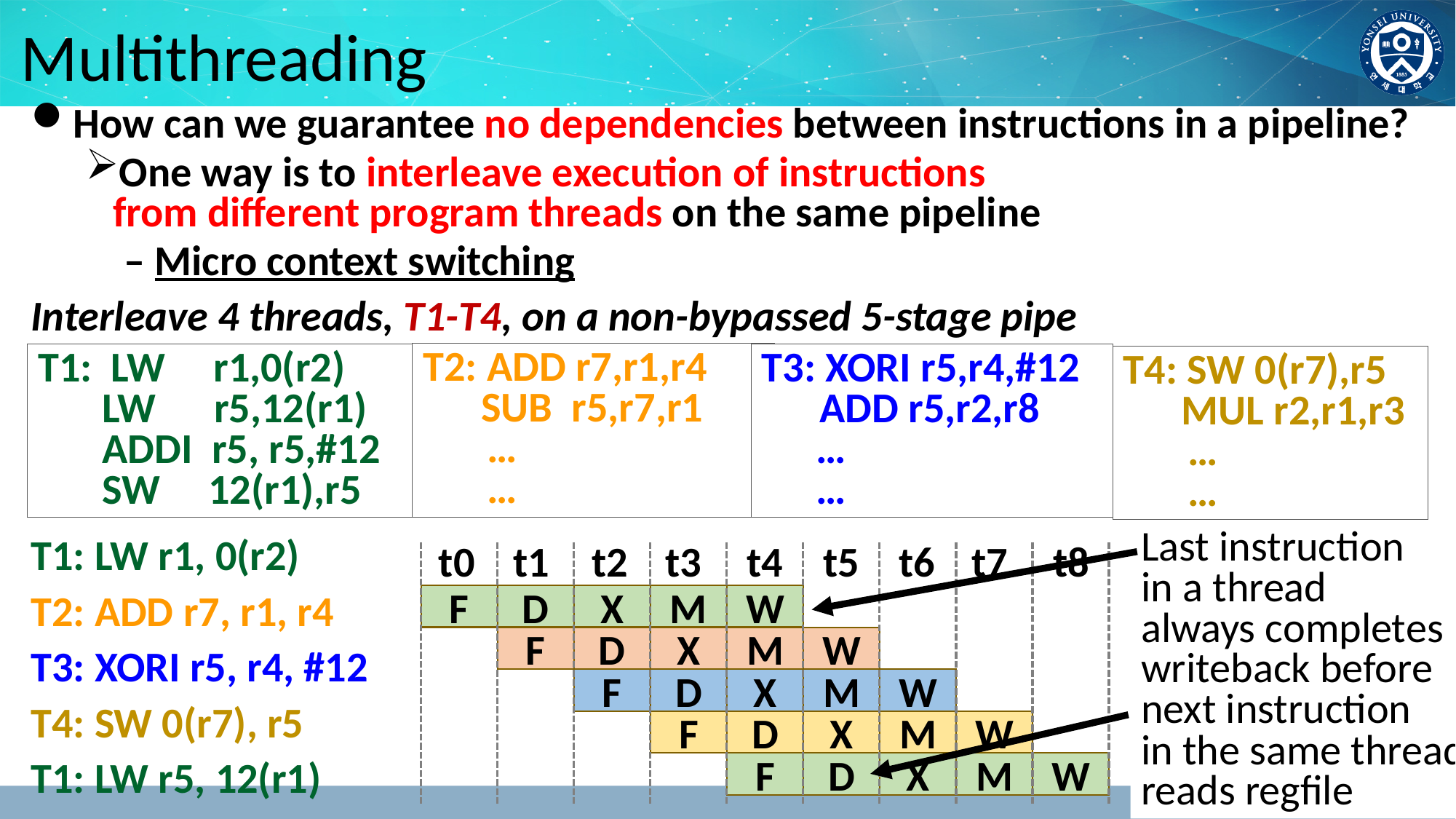

# Multithreading
How can we guarantee no dependencies between instructions in a pipeline?
One way is to interleave execution of instructions
from different program threads on the same pipeline
    – Micro context switching
Interleave 4 threads, T1-T4, on a non-bypassed 5-stage pipe

T1: LW r1, 0(r2)
T2: ADD r7, r1, r4
T3: XORI r5, r4, #12
T4: SW 0(r7), r5
T1: LW r5, 12(r1)

T2: ADD r7,r1,r4
      SUB  r5,r7,r1
 …
 …
T1:  LW     r1,0(r2)
 LW      r5,12(r1)
 ADDI  r5, r5,#12
 SW     12(r1),r5
T3: XORI r5,r4,#12
      ADD r5,r2,r8
…
…
T4: SW 0(r7),r5
      MUL r2,r1,r3
 …
 …
Last instruction
in a thread
always completes
writeback before
next instruction
in the same thread
reads regfile
t0
t1
t2
t3
t4
t5
t6
t7
t8
F
D
X
M
W
F
D
X
M
W
F
D
X
M
W
F
D
X
M
W
F
D
X
M
W
7